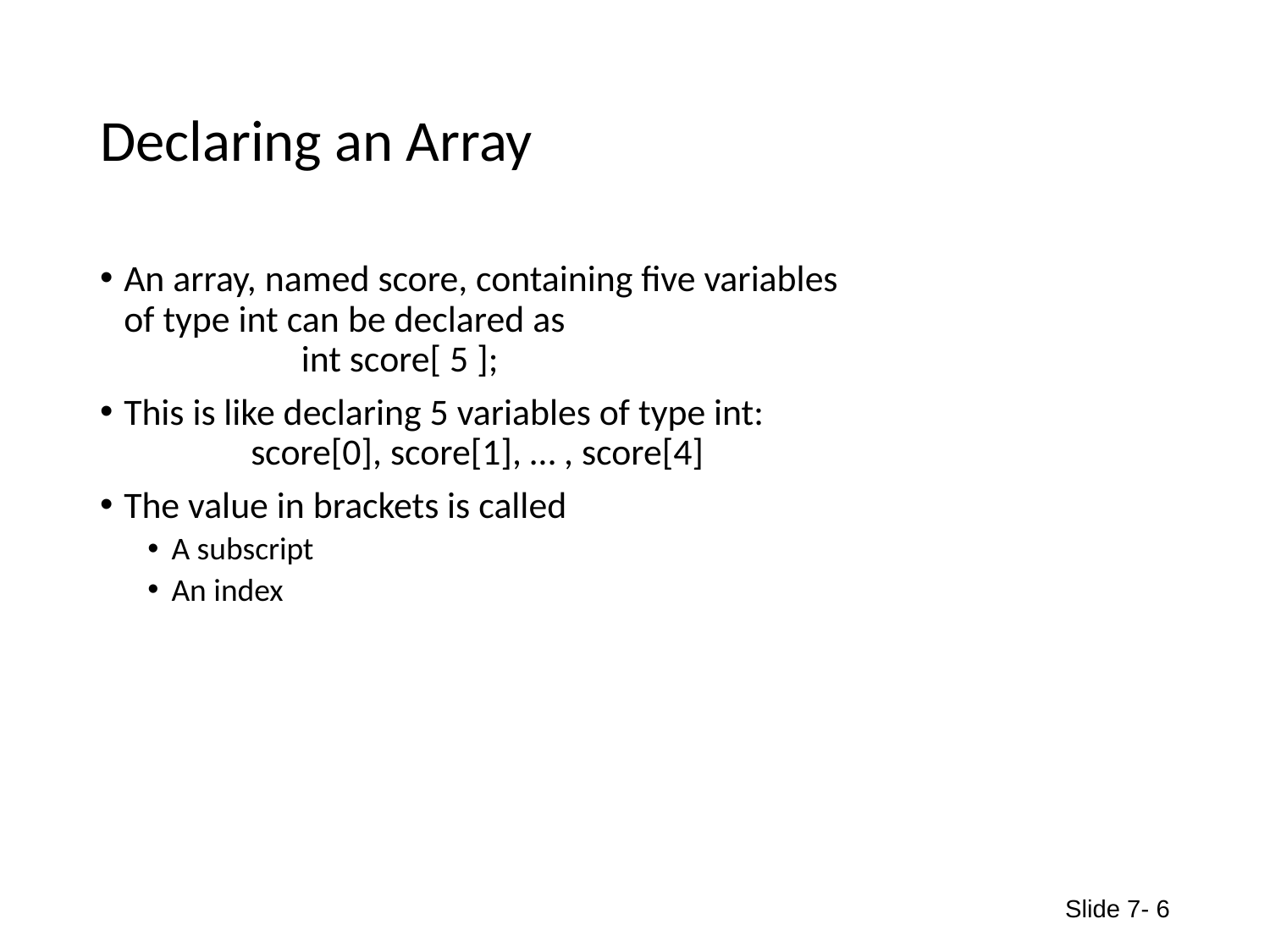

# Declaring an Array
An array, named score, containing five variables
of type int can be declared as
                     int score[ 5 ];
This is like declaring 5 variables of type int:
	score[0], score[1], … , score[4]
The value in brackets is called
A subscript
An index
Slide 7- 6